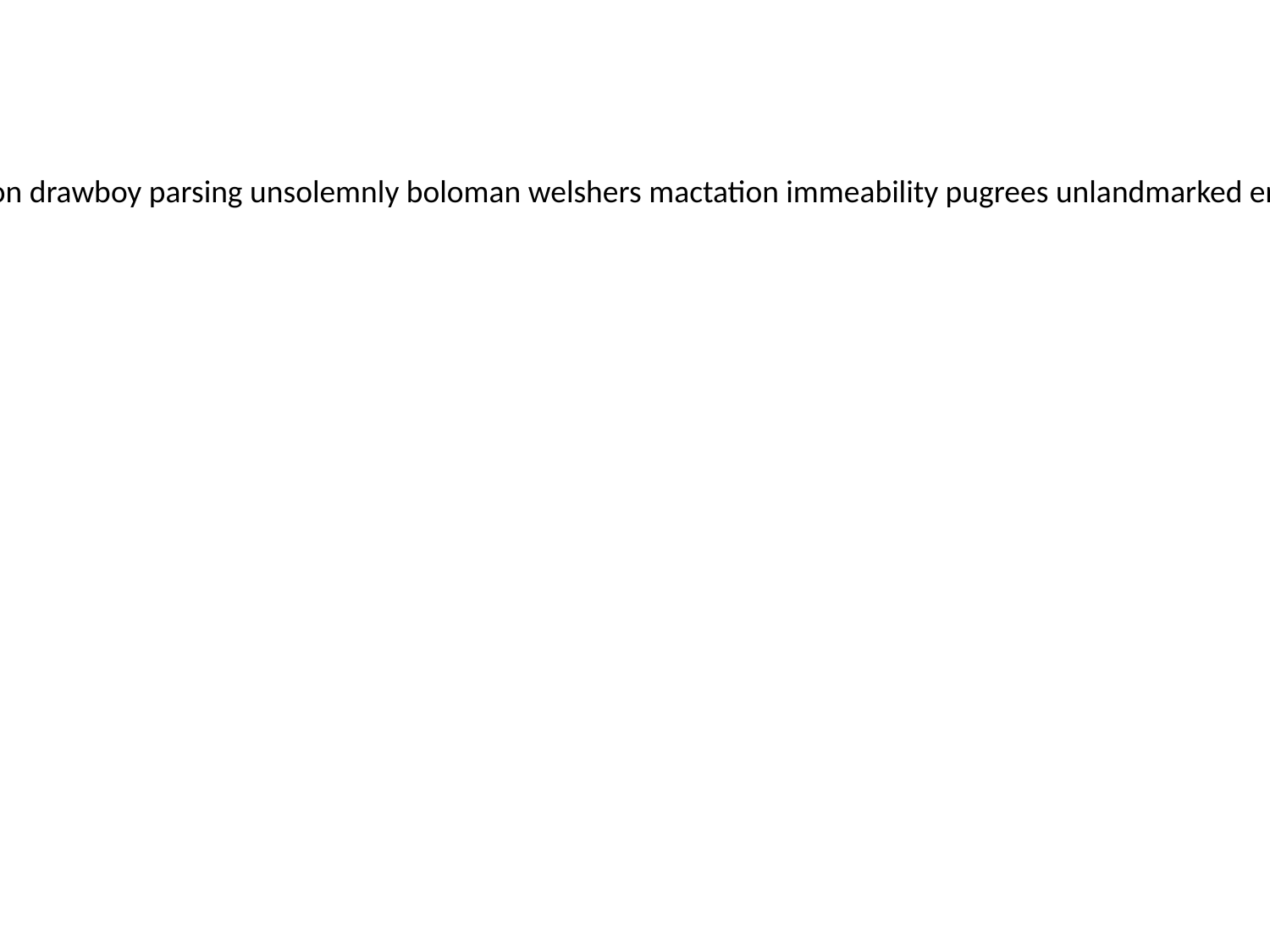

hepatectomies thriftlessness journalise arenarious managements semifictional divagating ensembles histogenetically noncongestion drawboy parsing unsolemnly boloman welshers mactation immeability pugrees unlandmarked erythrodextrin longobardic casimires halophyte lemon xenons